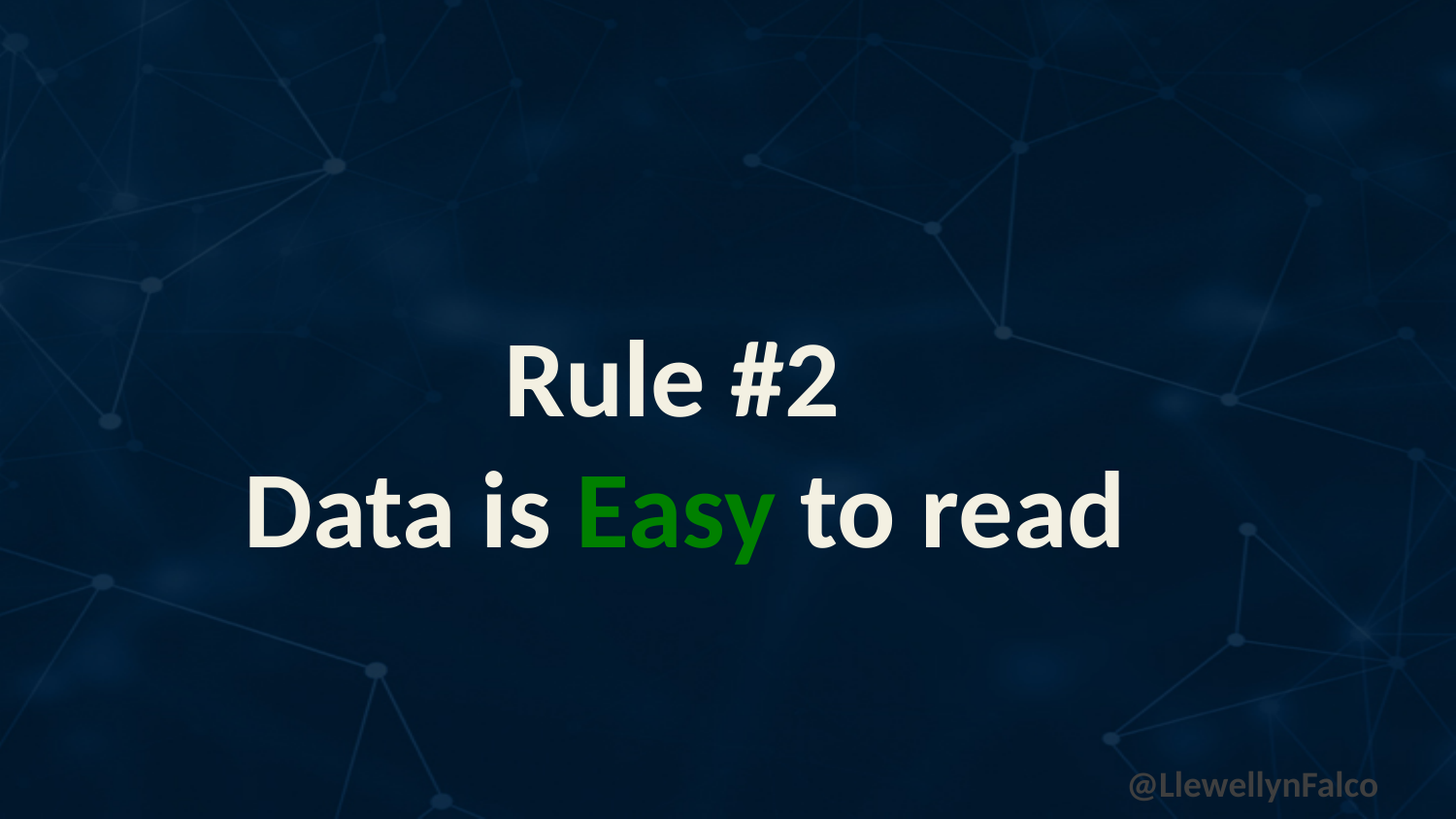

Rule #2
Data is Easy to read